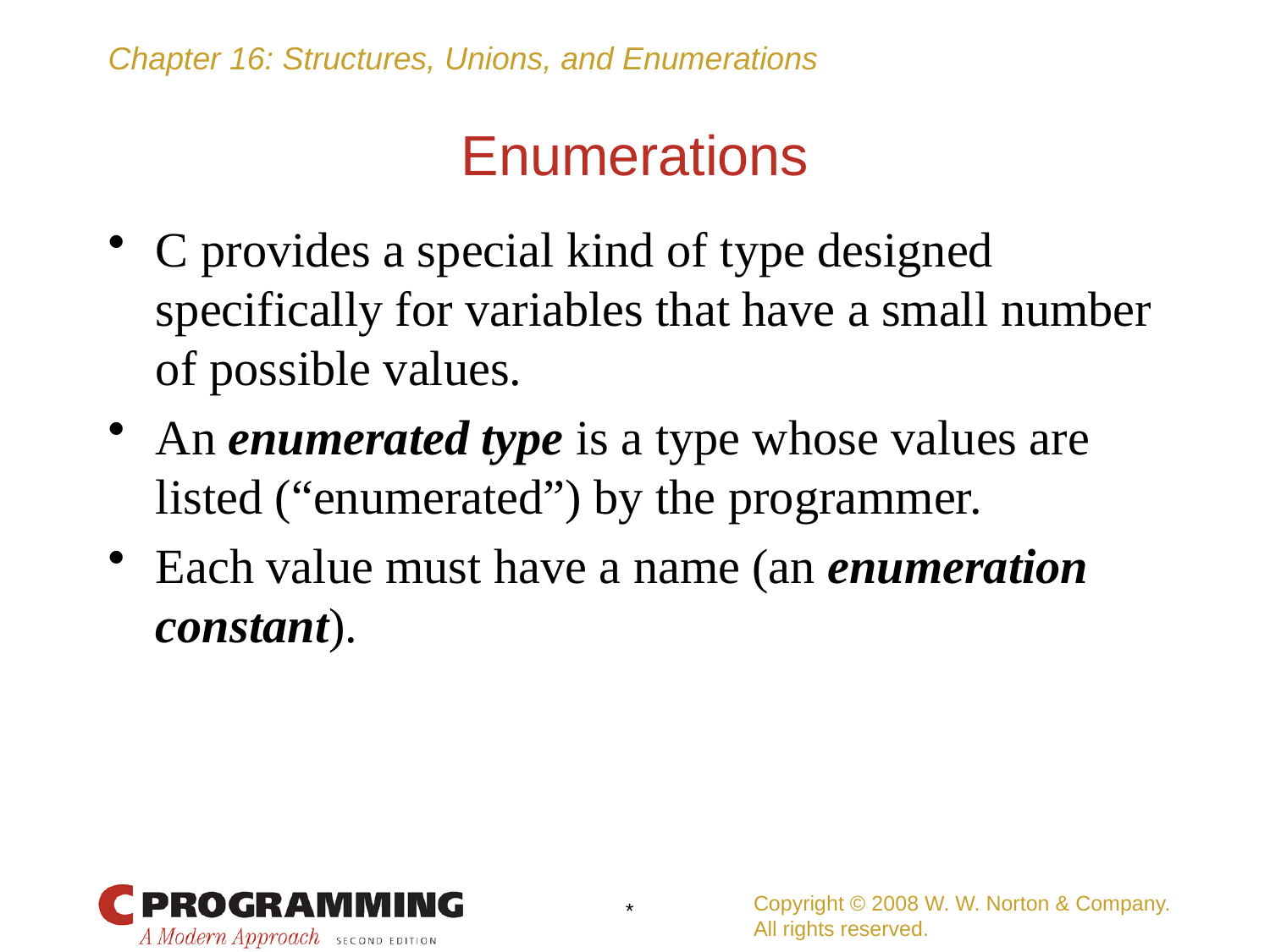

# Enumerations
C provides a special kind of type designed specifically for variables that have a small number of possible values.
An enumerated type is a type whose values are listed (“enumerated”) by the programmer.
Each value must have a name (an enumeration constant).
Copyright © 2008 W. W. Norton & Company.
All rights reserved.
*